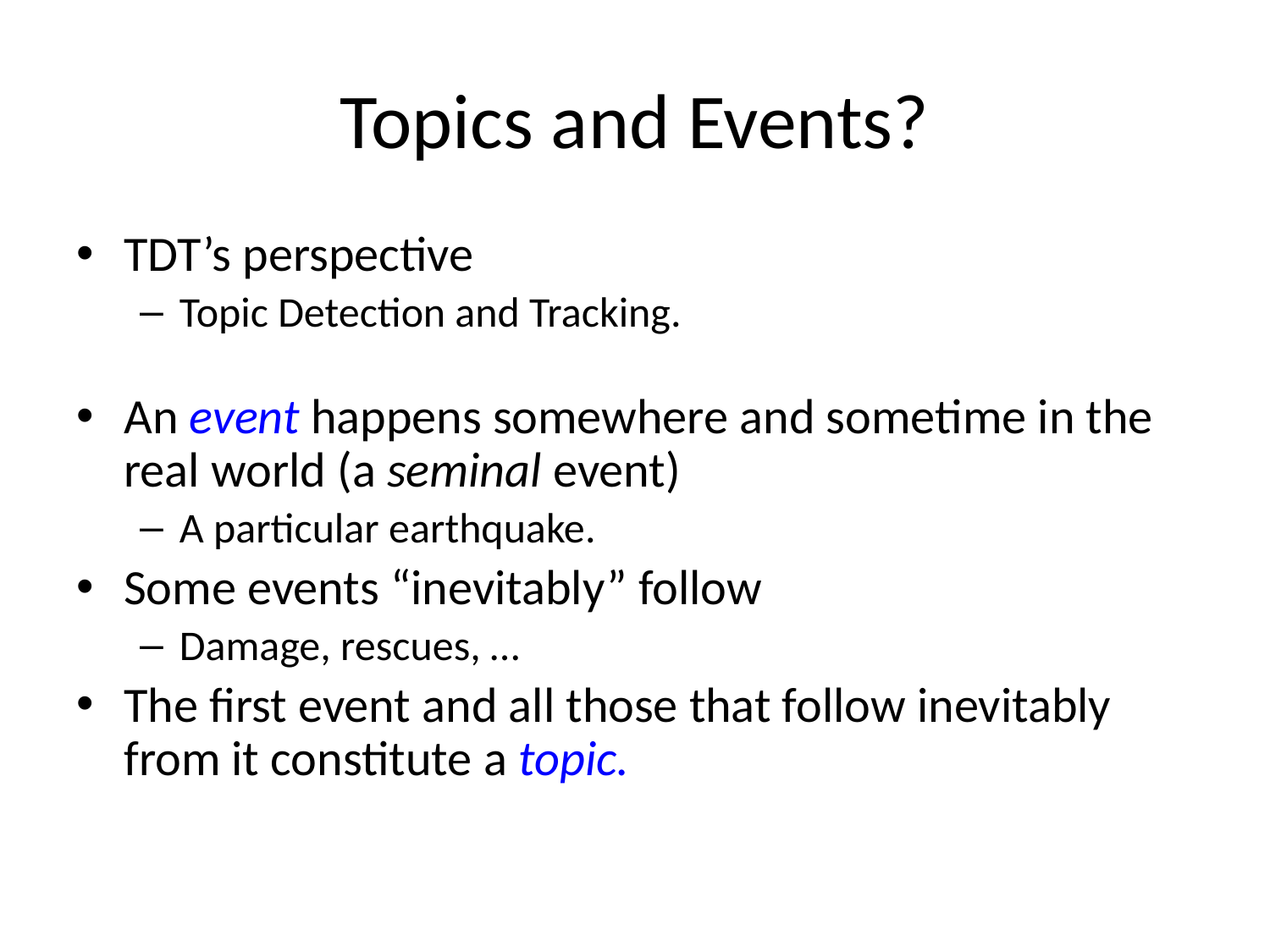

# Topics and Events?
TDT’s perspective
Topic Detection and Tracking.
An event happens somewhere and sometime in the real world (a seminal event)
A particular earthquake.
Some events “inevitably” follow
Damage, rescues, …
The first event and all those that follow inevitably from it constitute a topic.